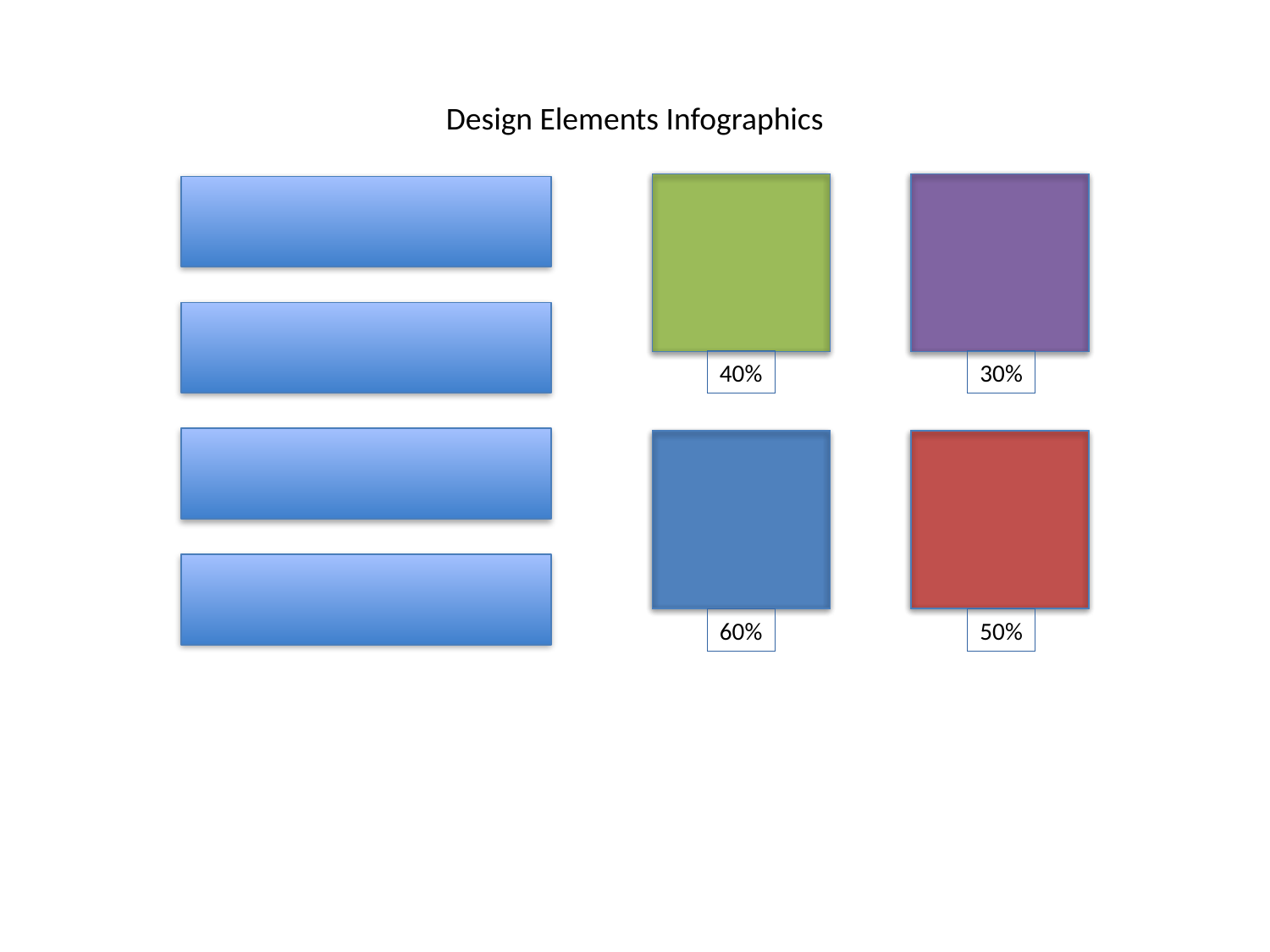

# Design Elements Infographics

40%
30%

60%
50%